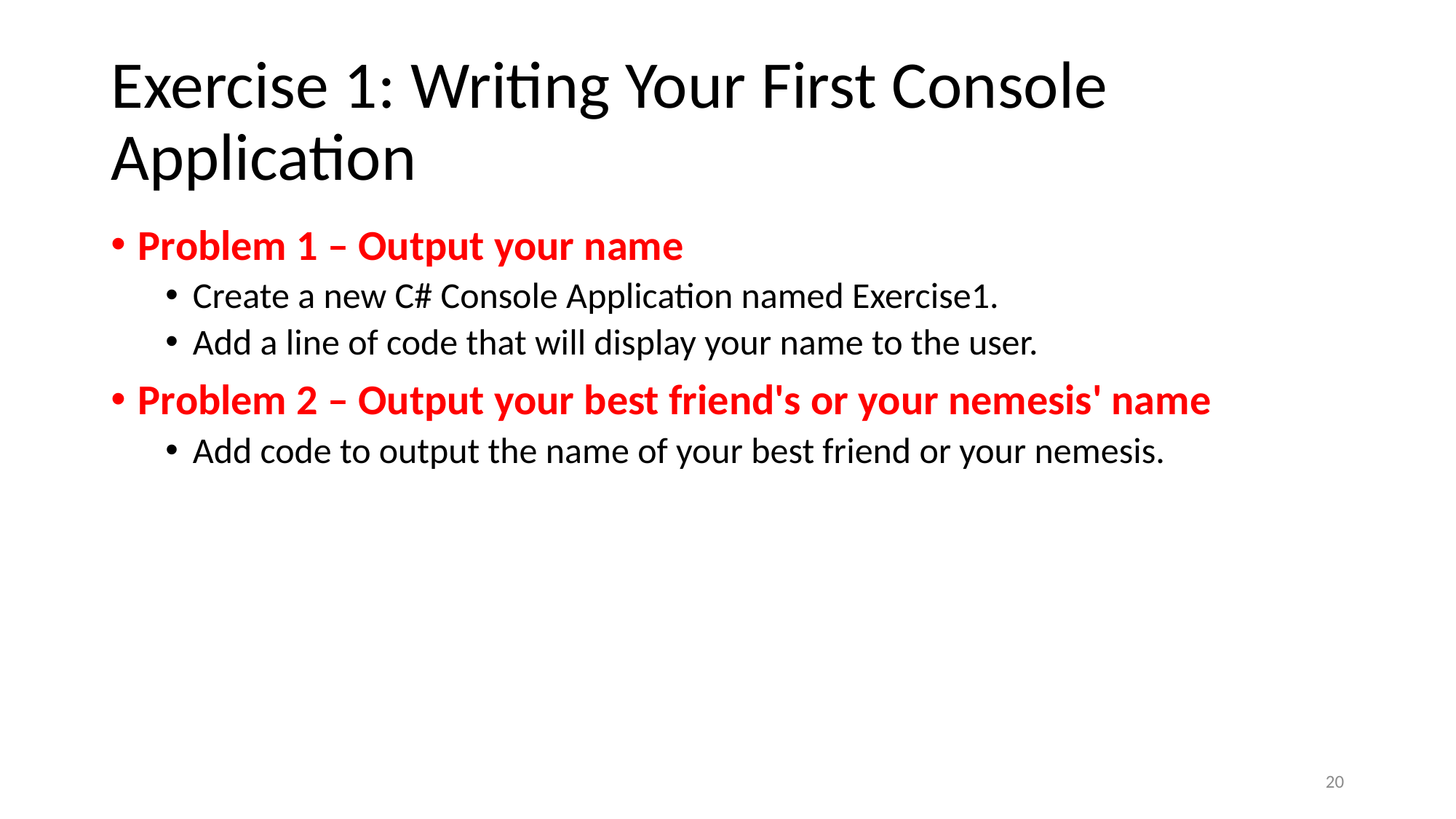

# Exercise 1: Writing Your First Console Application
Problem 1 – Output your name
Create a new C# Console Application named Exercise1.
Add a line of code that will display your name to the user.
Problem 2 – Output your best friend's or your nemesis' name
Add code to output the name of your best friend or your nemesis.

20